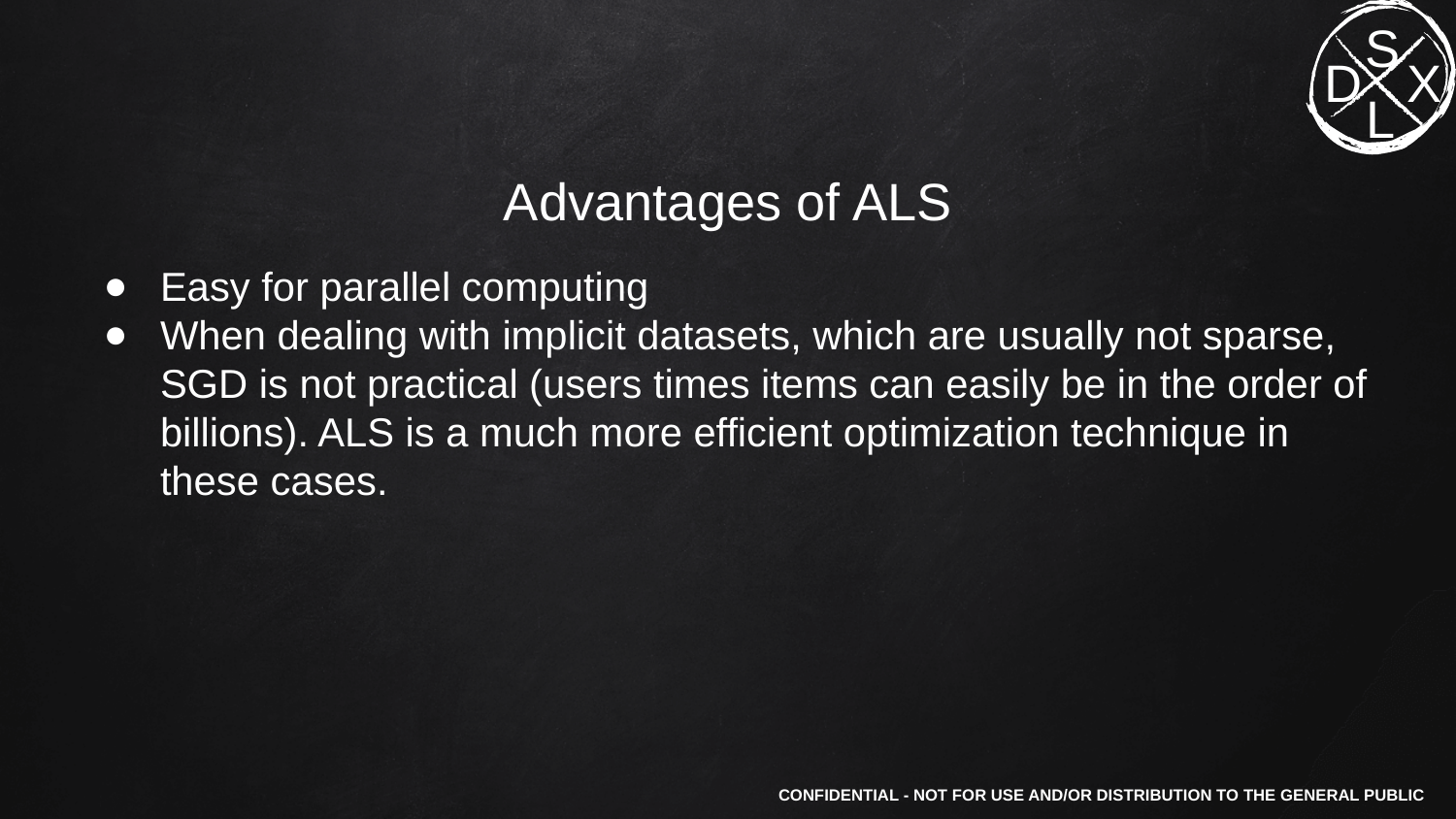

# Advantages of ALS
Easy for parallel computing
When dealing with implicit datasets, which are usually not sparse, SGD is not practical (users times items can easily be in the order of billions). ALS is a much more efficient optimization technique in these cases.